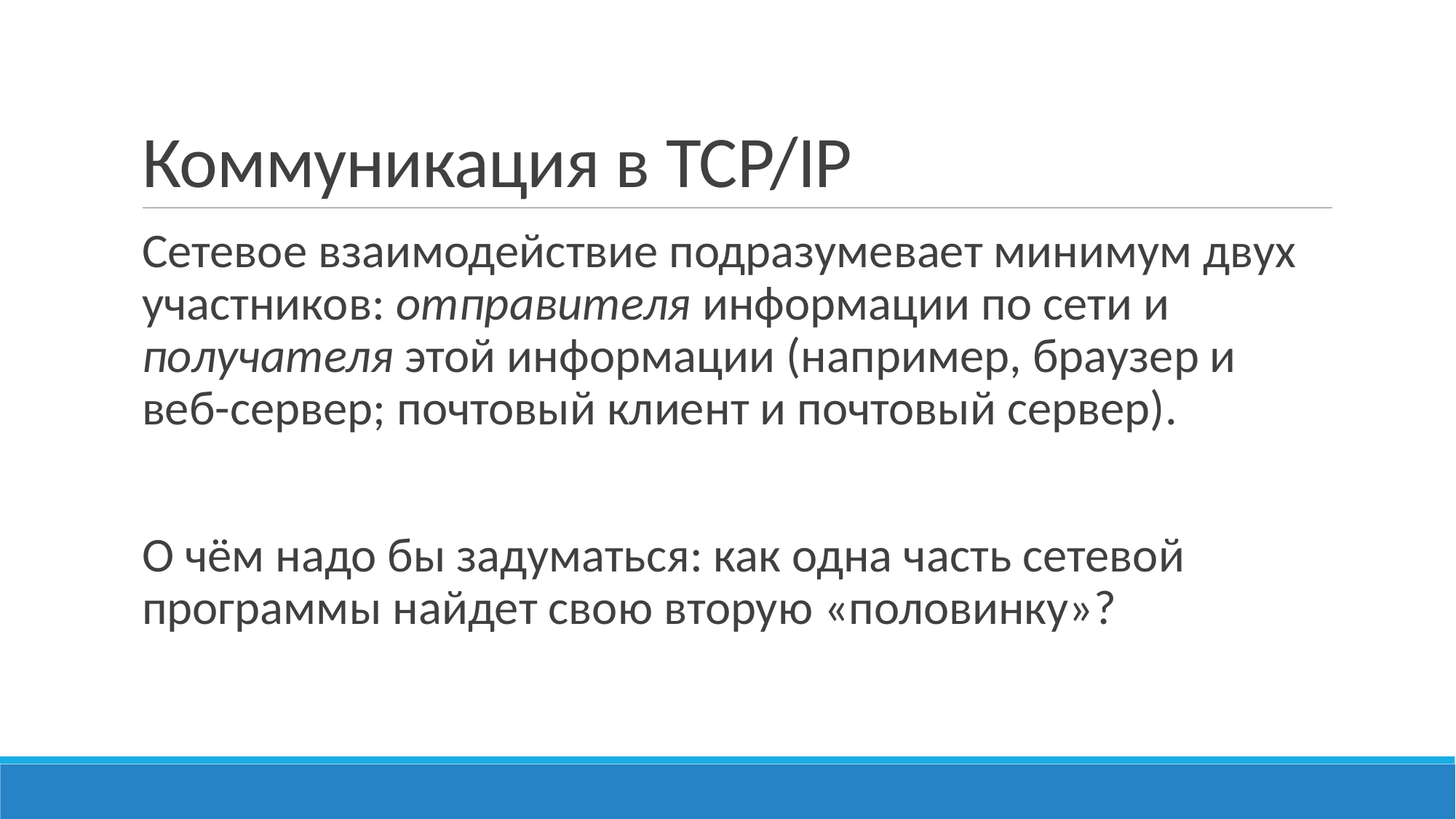

# Коммуникация в TCP/IP
Сетевое взаимодействие подразумевает минимум двух участников: отправителя информации по сети и получателя этой информации (например, браузер и веб-сервер; почтовый клиент и почтовый сервер).

О чём надо бы задуматься: как одна часть сетевой программы найдет свою вторую «половинку»?